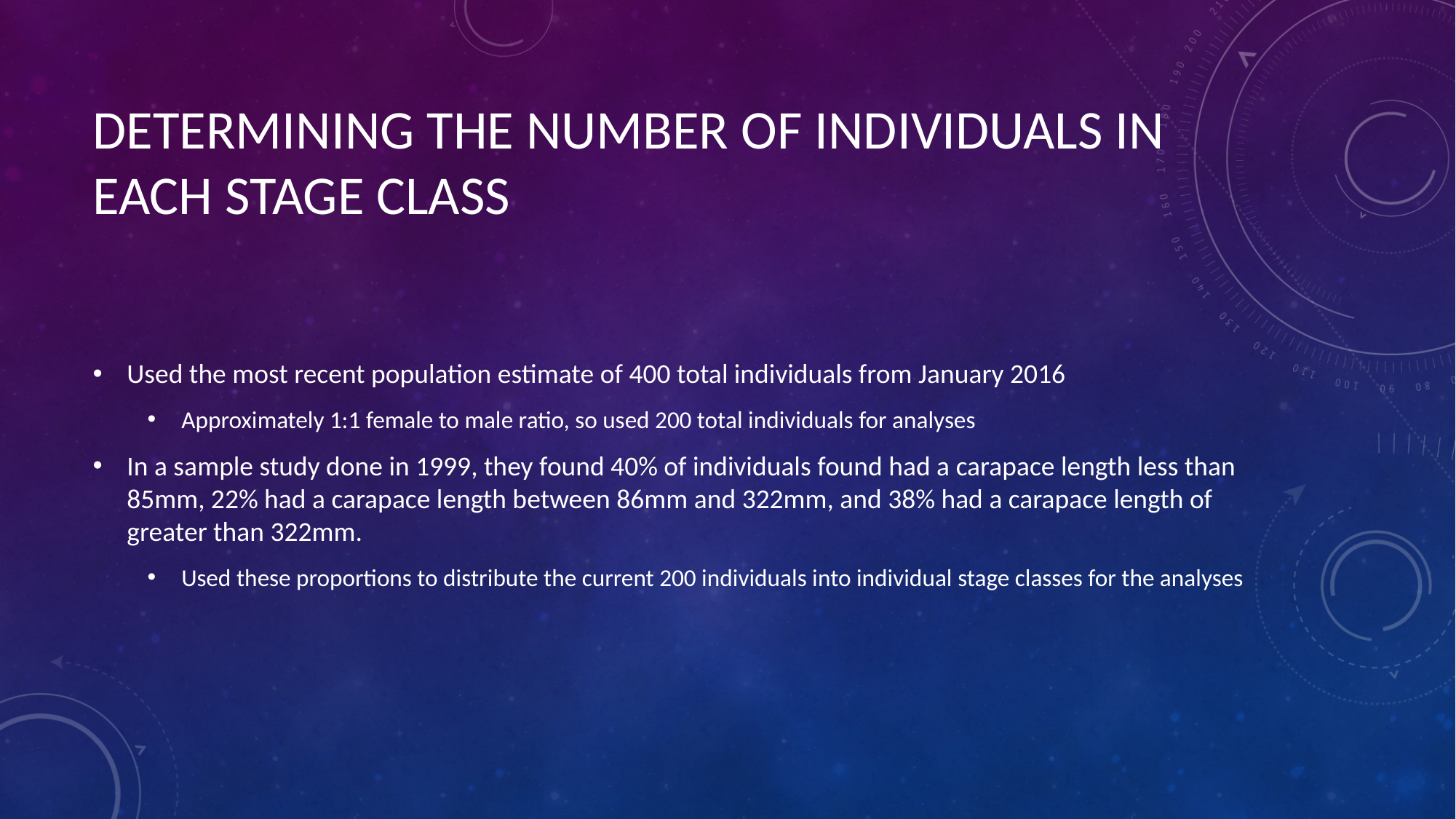

# Determining the number of individuals in each stage class
Used the most recent population estimate of 400 total individuals from January 2016
Approximately 1:1 female to male ratio, so used 200 total individuals for analyses
In a sample study done in 1999, they found 40% of individuals found had a carapace length less than 85mm, 22% had a carapace length between 86mm and 322mm, and 38% had a carapace length of greater than 322mm.
Used these proportions to distribute the current 200 individuals into individual stage classes for the analyses